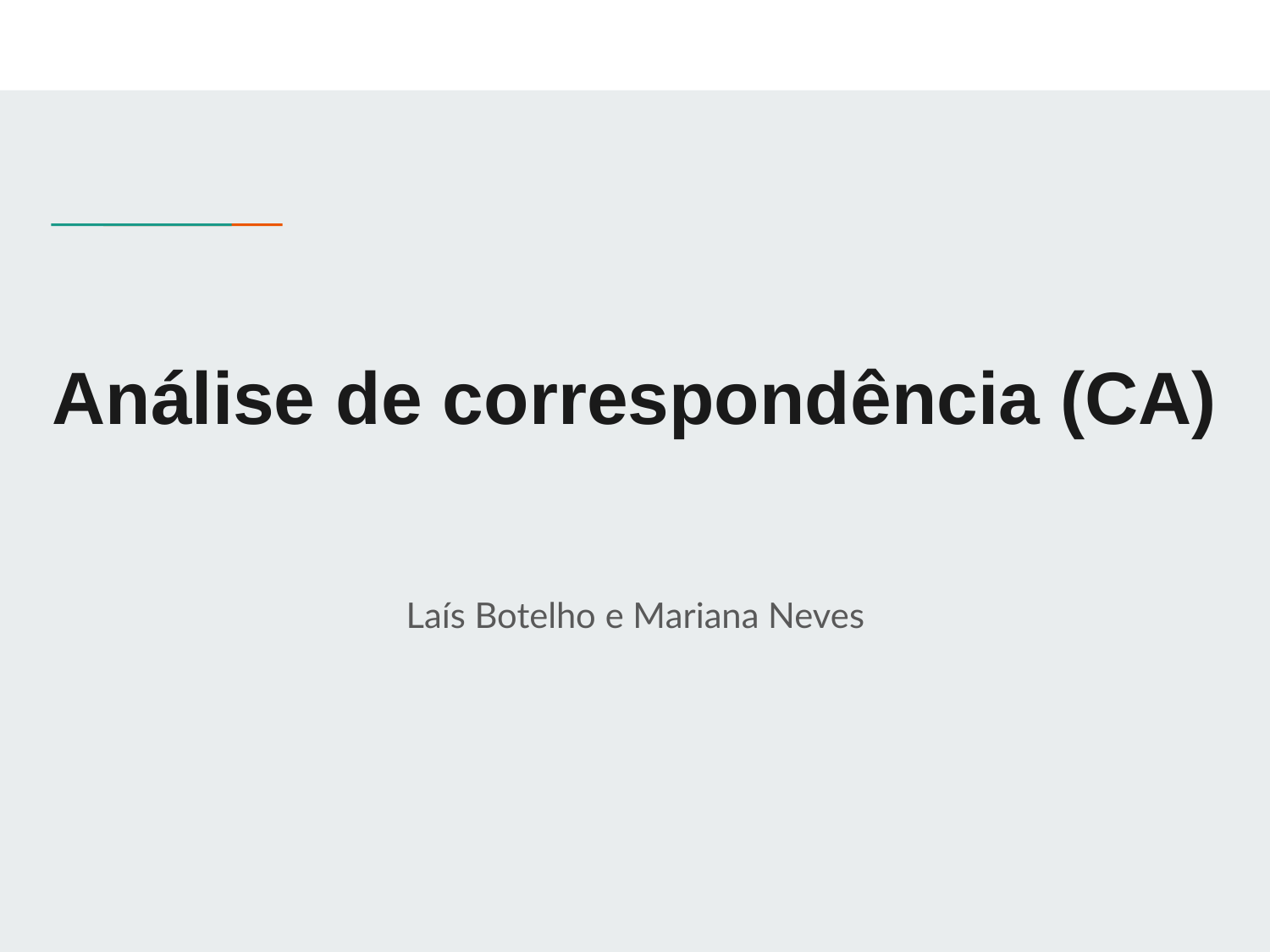

# Análise de correspondência (CA)
Laís Botelho e Mariana Neves